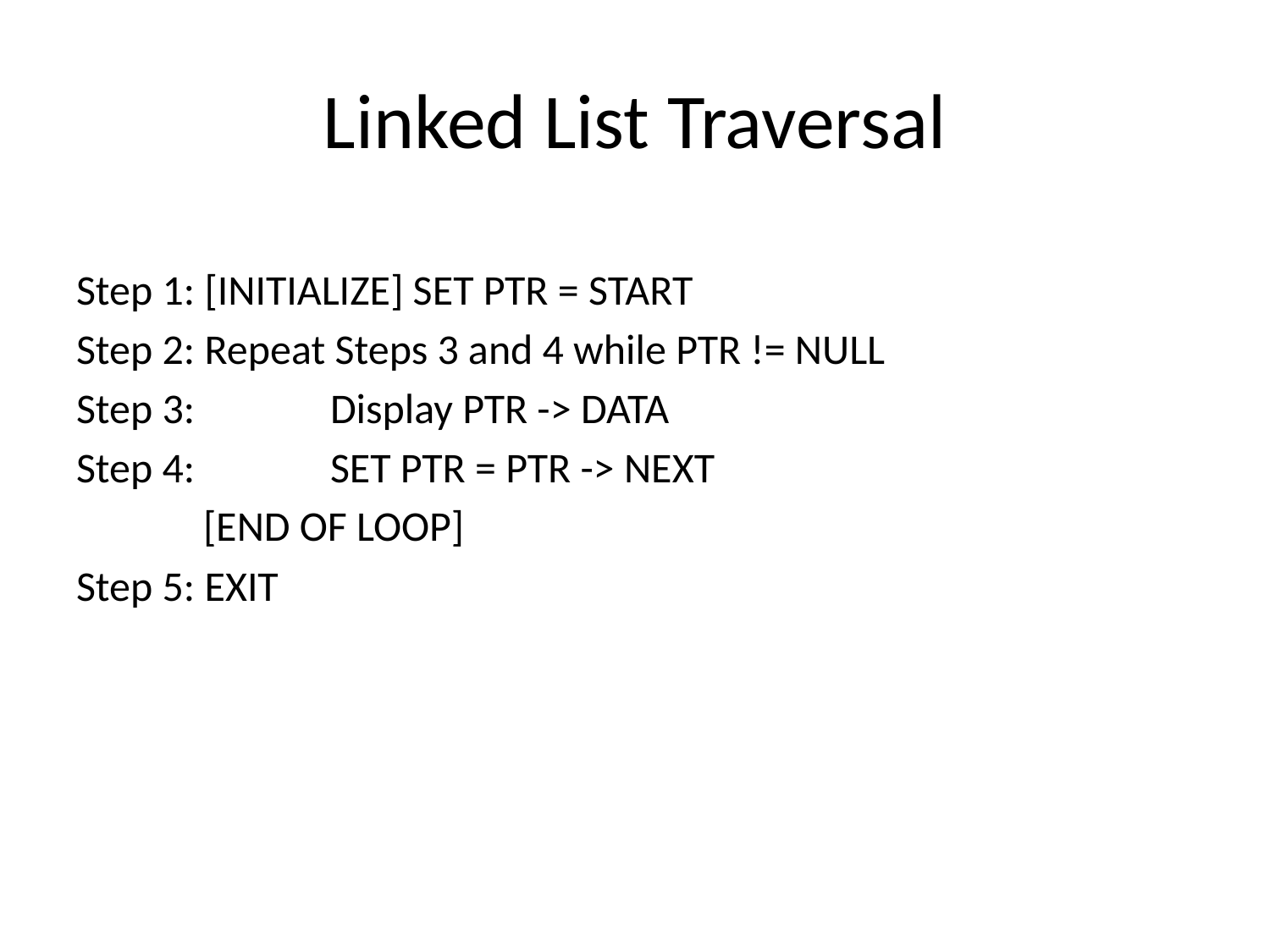

# Linked List Traversal
Step 1: [INITIALIZE] SET PTR = START
Step 2: Repeat Steps 3 and 4 while PTR != NULL
Step 3: 	Display PTR -> DATA
Step 4: 	SET PTR = PTR -> NEXT
	[END OF LOOP]
Step 5: EXIT